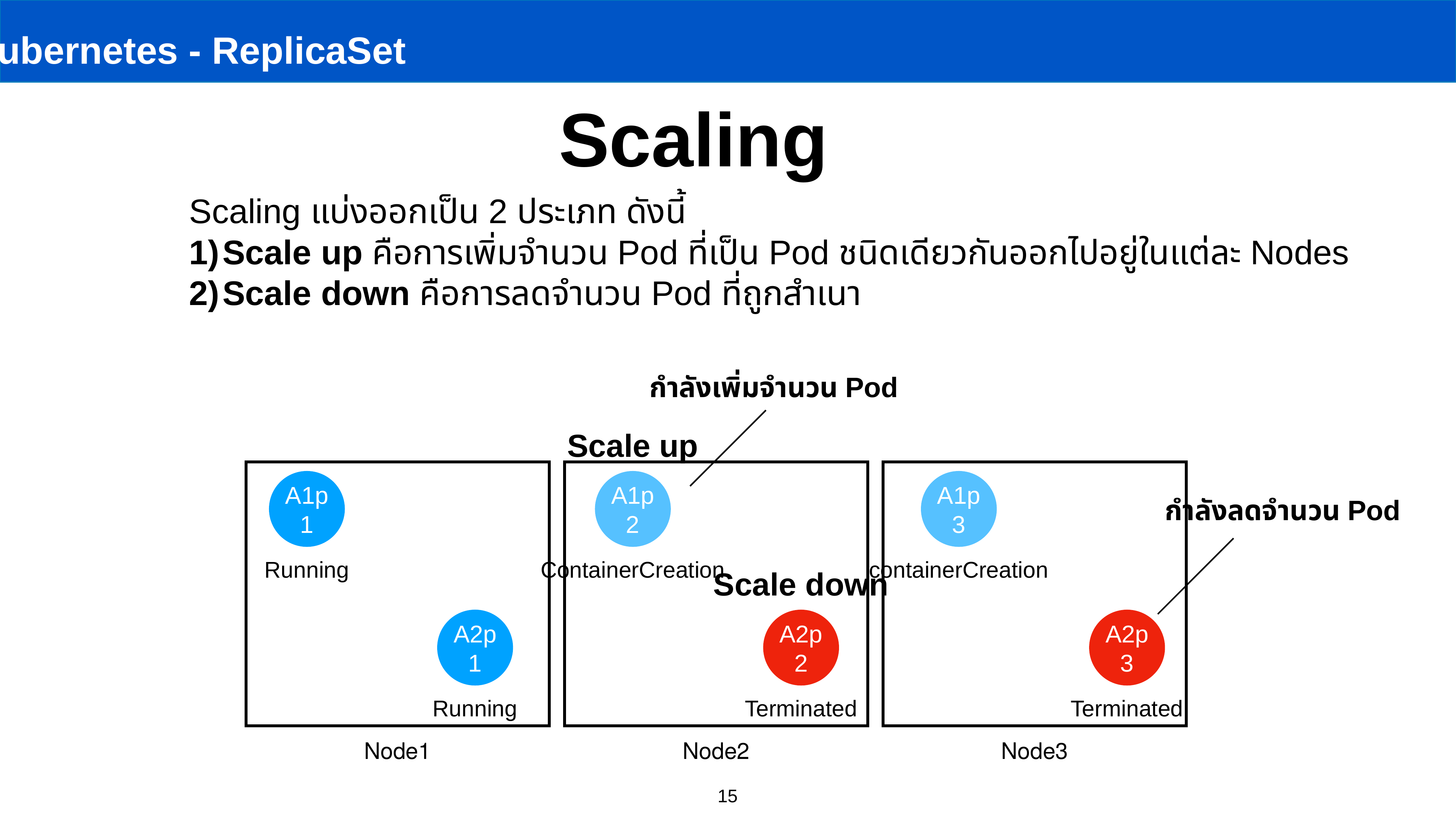

Kubernetes - ReplicaSet
Scaling
Scaling แบ่งออกเป็น 2 ประเภท ดังนี้
Scale up คือการเพิ่มจำนวน Pod ที่เป็น Pod ชนิดเดียวกันออกไปอยู่ในแต่ละ Nodes
Scale down คือการลดจำนวน Pod ที่ถูกสำเนา
กำลังเพิ่มจำนวน Pod

Scale up
A1p1
Running
A1p2
ContainerCreation
A1p3
containerCreation

Node1

Node2

Node3
กำลังลดจำนวน Pod

Scale down
A2p1
Running
A2p2
Terminated
A2p3
Terminated
15